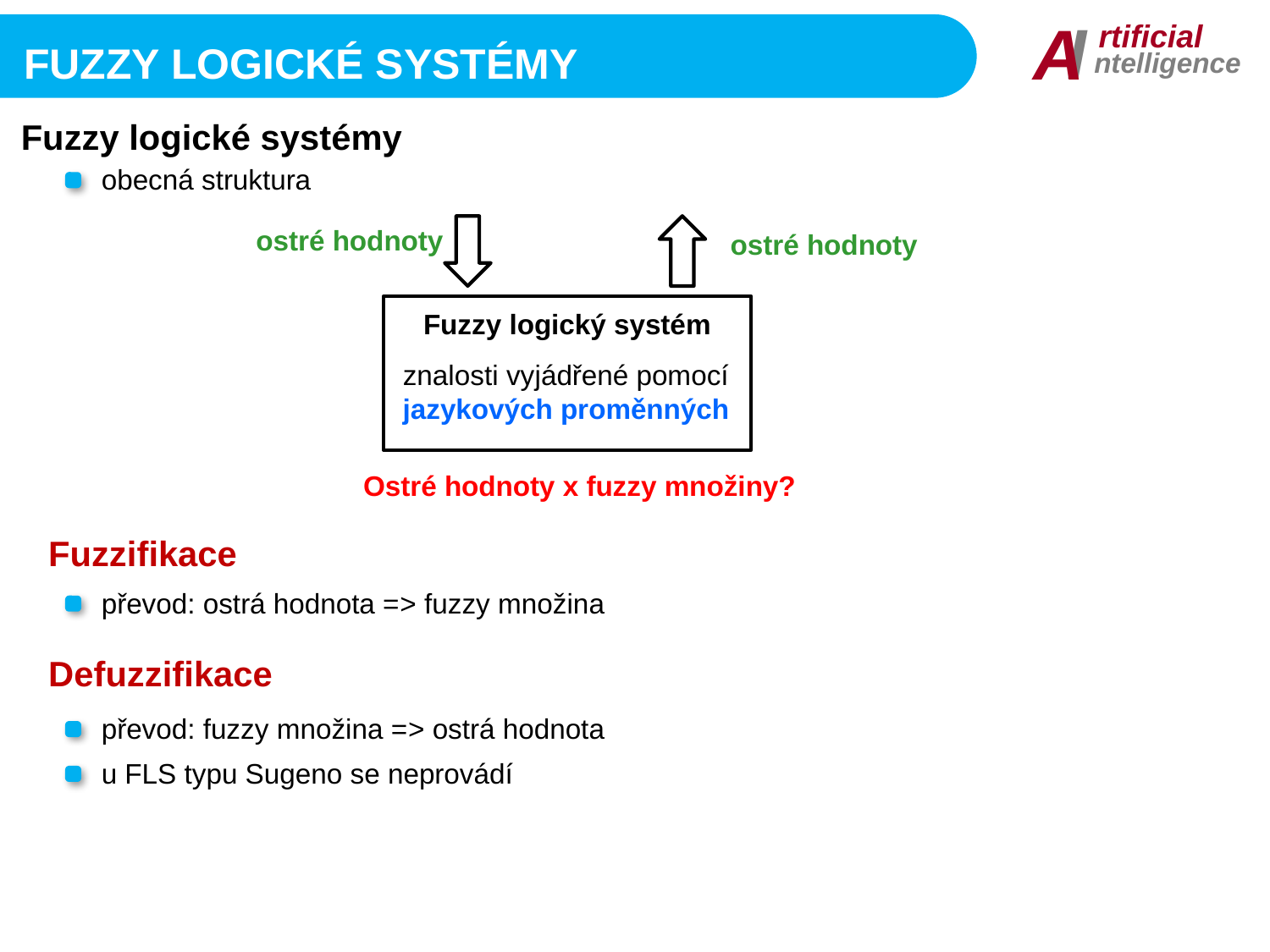

I
A
rtificial
ntelligence

Fuzzy logické systémy
Fuzzy logické systémy
obecná struktura

ostré hodnoty

ostré hodnoty

Fuzzy logický systém
znalosti vyjádřené pomocí jazykových proměnných
Ostré hodnoty x fuzzy množiny?
Fuzzifikace
převod: ostrá hodnota => fuzzy množina

Defuzzifikace
převod: fuzzy množina => ostrá hodnota

u FLS typu Sugeno se neprovádí